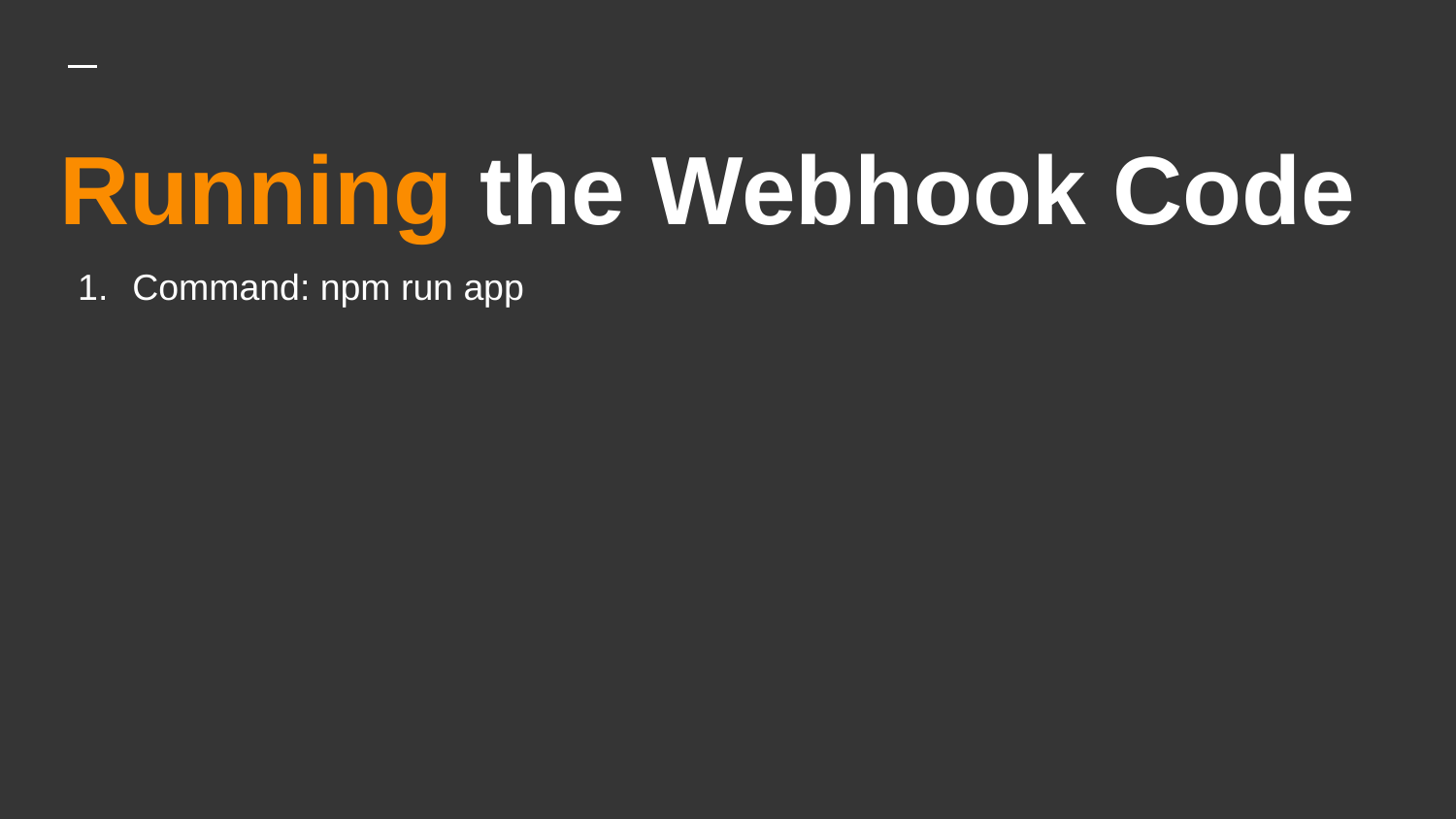

# Running the Webhook Code
Command: npm run app